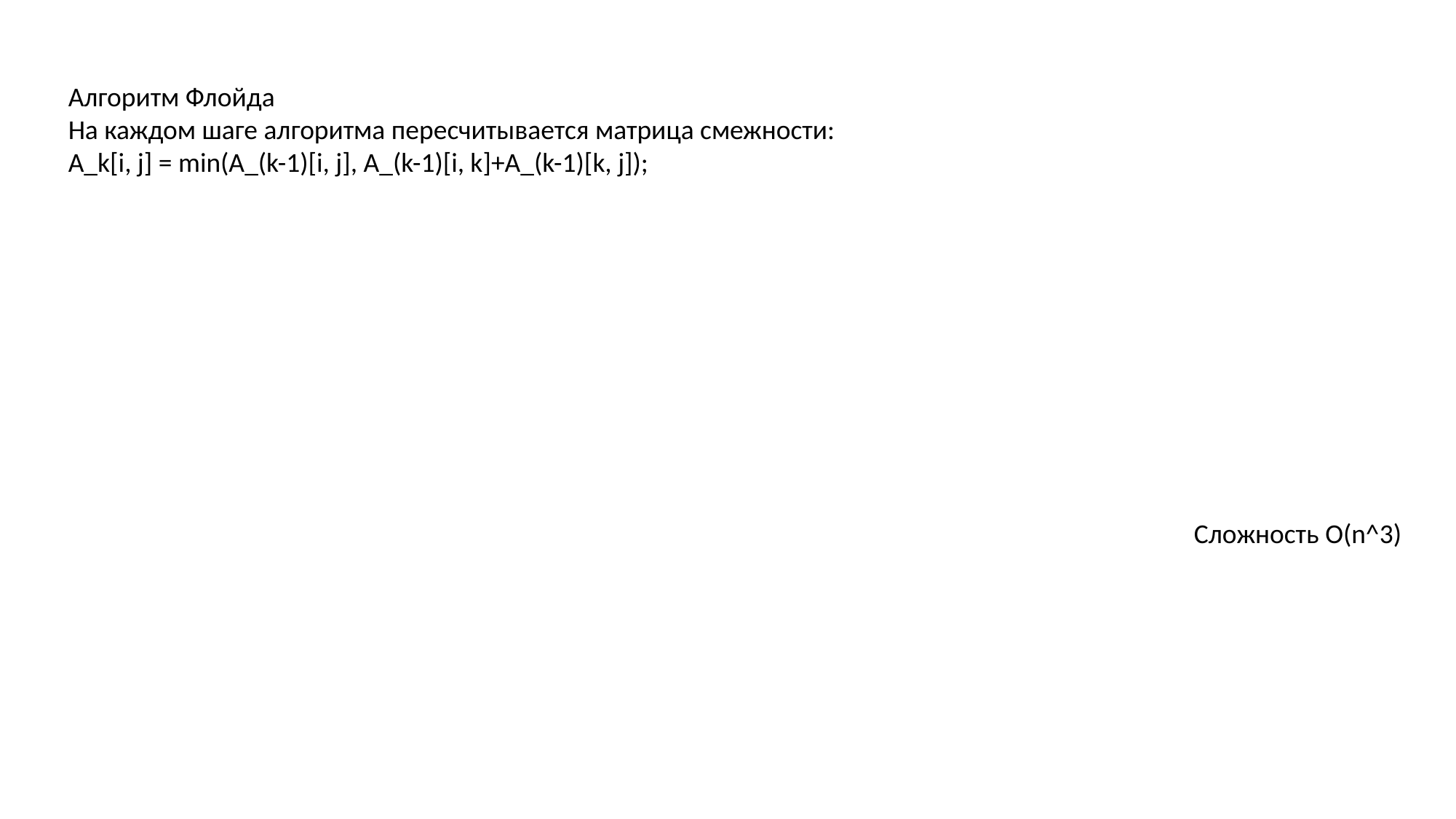

Алгоритм Флойда
На каждом шаге алгоритма пересчитывается матрица смежности:
A_k[i, j] = min(A_(k-1)[i, j], A_(k-1)[i, k]+A_(k-1)[k, j]);
Сложность O(n^3)